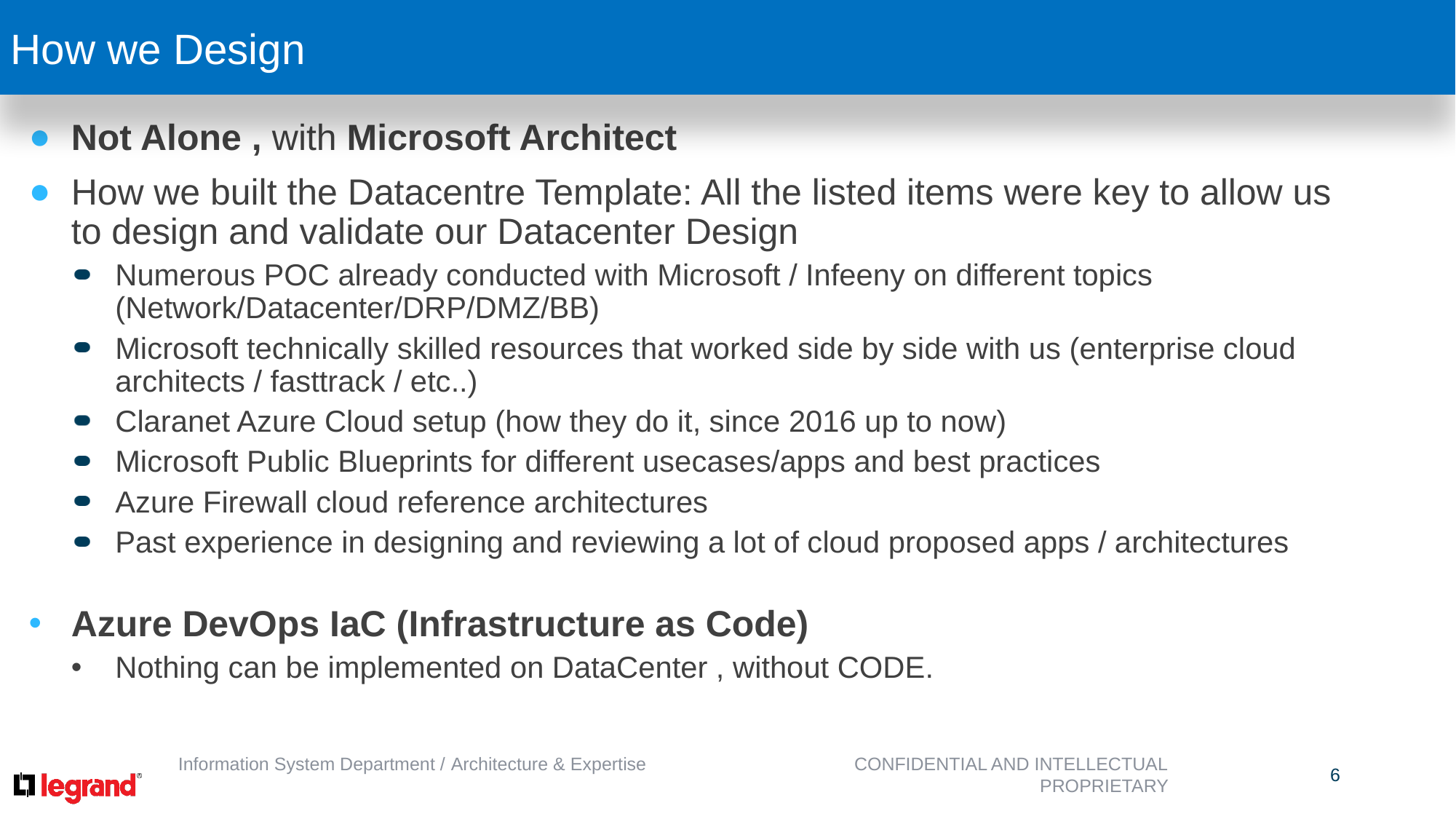

How we Design
Not Alone , with Microsoft Architect
How we built the Datacentre Template: All the listed items were key to allow us to design and validate our Datacenter Design
Numerous POC already conducted with Microsoft / Infeeny on different topics (Network/Datacenter/DRP/DMZ/BB)
Microsoft technically skilled resources that worked side by side with us (enterprise cloud architects / fasttrack / etc..)
Claranet Azure Cloud setup (how they do it, since 2016 up to now)
Microsoft Public Blueprints for different usecases/apps and best practices
Azure Firewall cloud reference architectures
Past experience in designing and reviewing a lot of cloud proposed apps / architectures

Azure DevOps IaC (Infrastructure as Code)
Nothing can be implemented on DataCenter , without CODE.
6